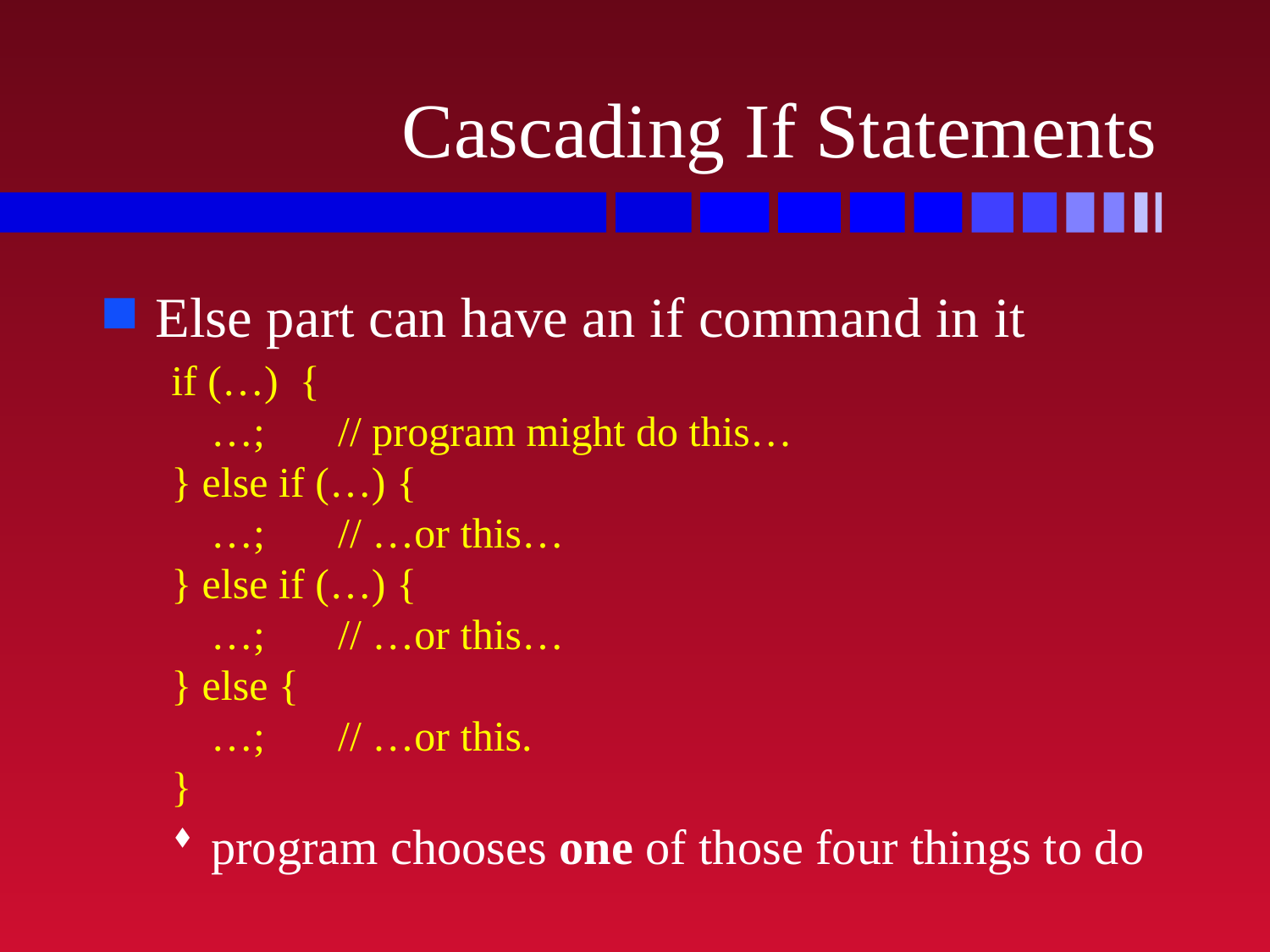

# Cascading If Statements
Else part can have an if command in it
if (…)  {
	…;	// program might do this…
} else if (…) {
	…;	// …or this…
} else if (…) {
	…;	// …or this…
} else {
	…;	// …or this.
}
program chooses one of those four things to do